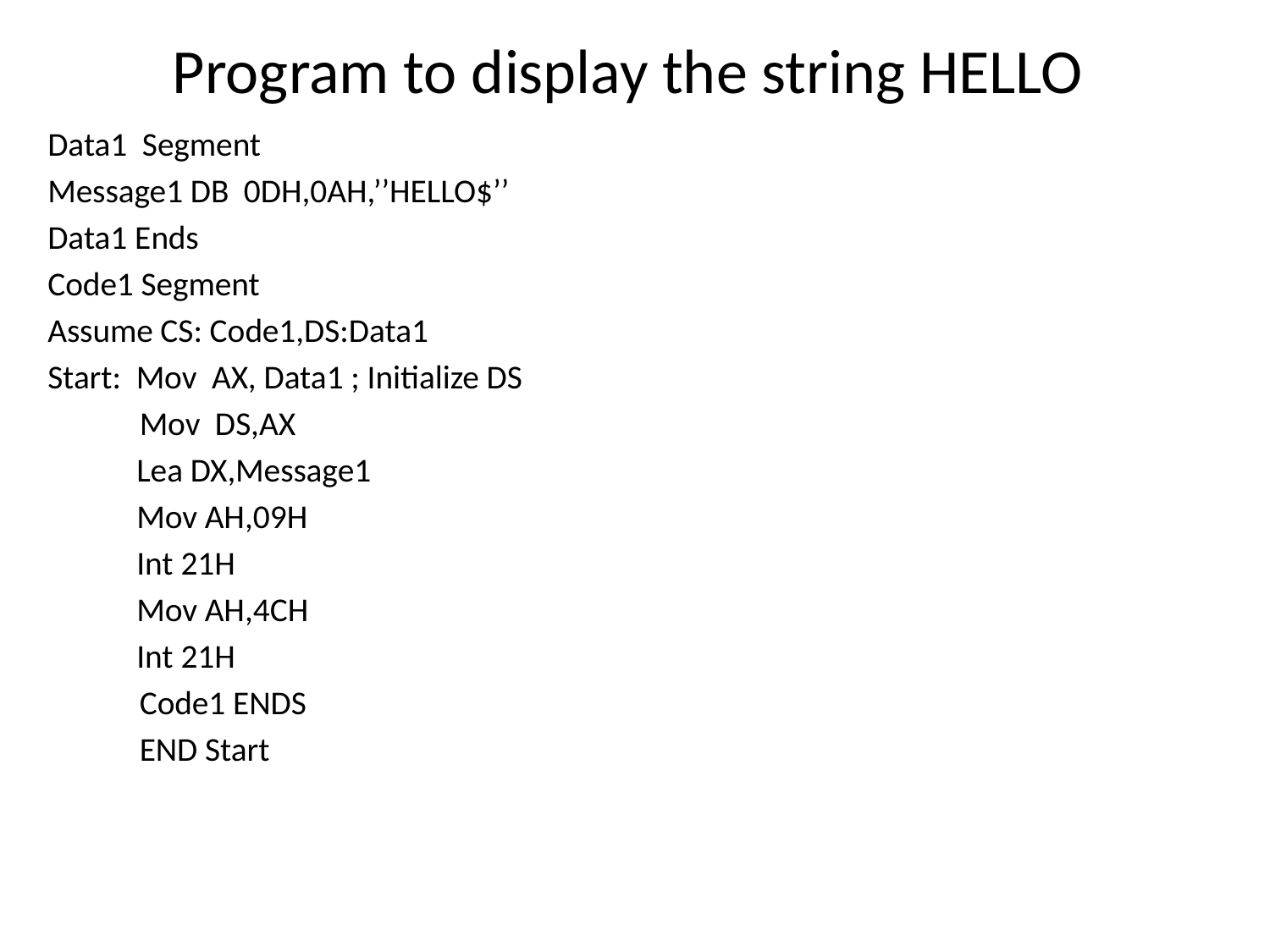

# Program to display the string HELLO
Data1  Segment
Message1 DB  0DH,0AH,’’HELLO$’’
Data1 Ends
Code1 Segment
Assume CS: Code1,DS:Data1
Start:  Mov  AX, Data1 ; Initialize DS
	       Mov  DS,AX
            Lea DX,Message1
            Mov AH,09H
            Int 21H
            Mov AH,4CH
            Int 21H
	       Code1 ENDS
	       END Start